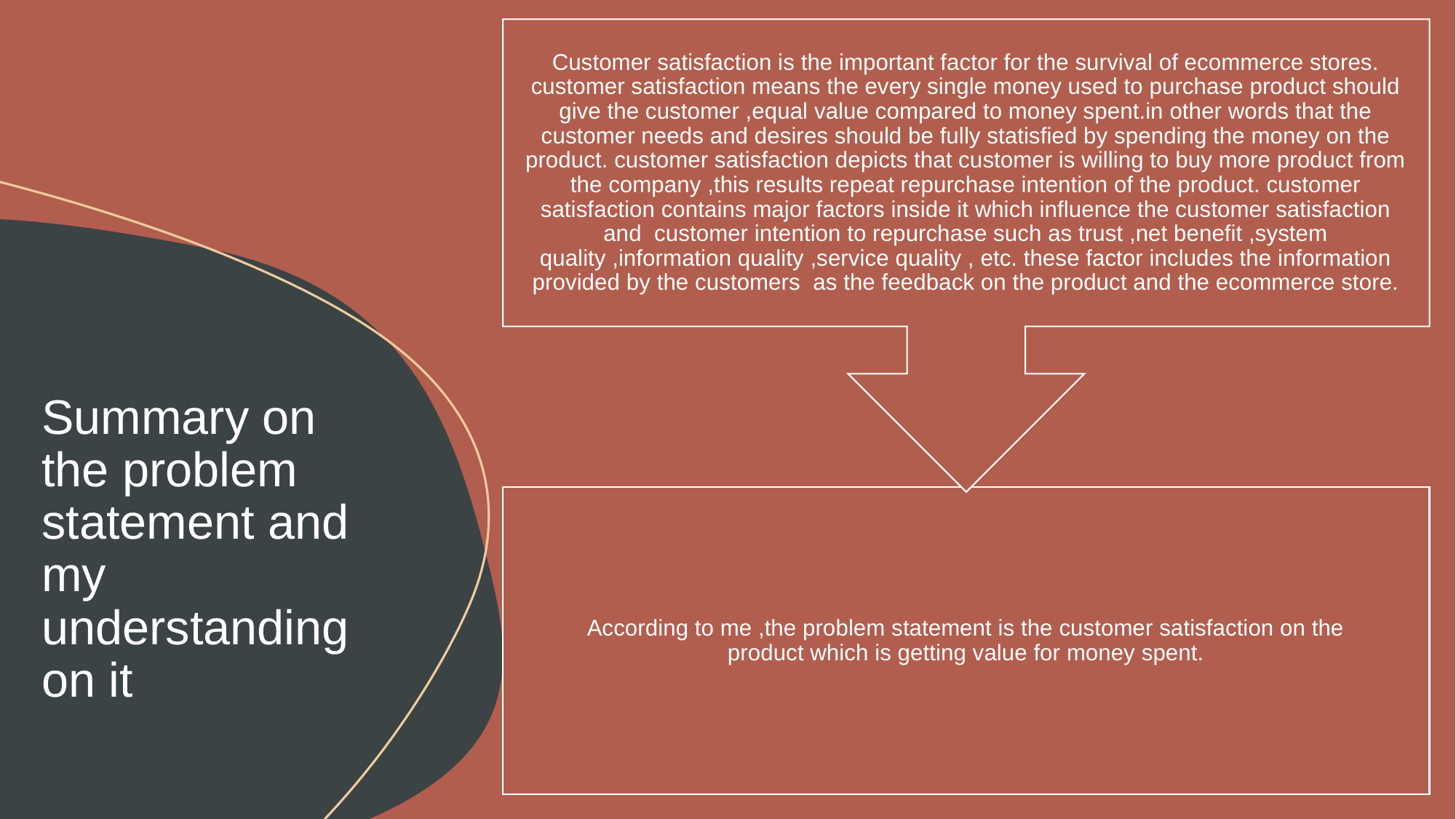

According to me ,the problem statement is the customer satisfaction on the product which is getting value for money spent.
Customer satisfaction is the important factor for the survival of ecommerce stores. customer satisfaction means the every single money used to purchase product should give the customer ,equal value compared to money spent.in other words that the customer needs and desires should be fully statisfied by spending the money on the product. customer satisfaction depicts that customer is willing to buy more product from the company ,this results repeat repurchase intention of the product. customer satisfaction contains major factors inside it which influence the customer satisfaction and  customer intention to repurchase such as trust ,net benefit ,system quality ,information quality ,service quality , etc. these factor includes the information provided by the customers  as the feedback on the product and the ecommerce store.

# Summary on the problem statement and my understanding on it